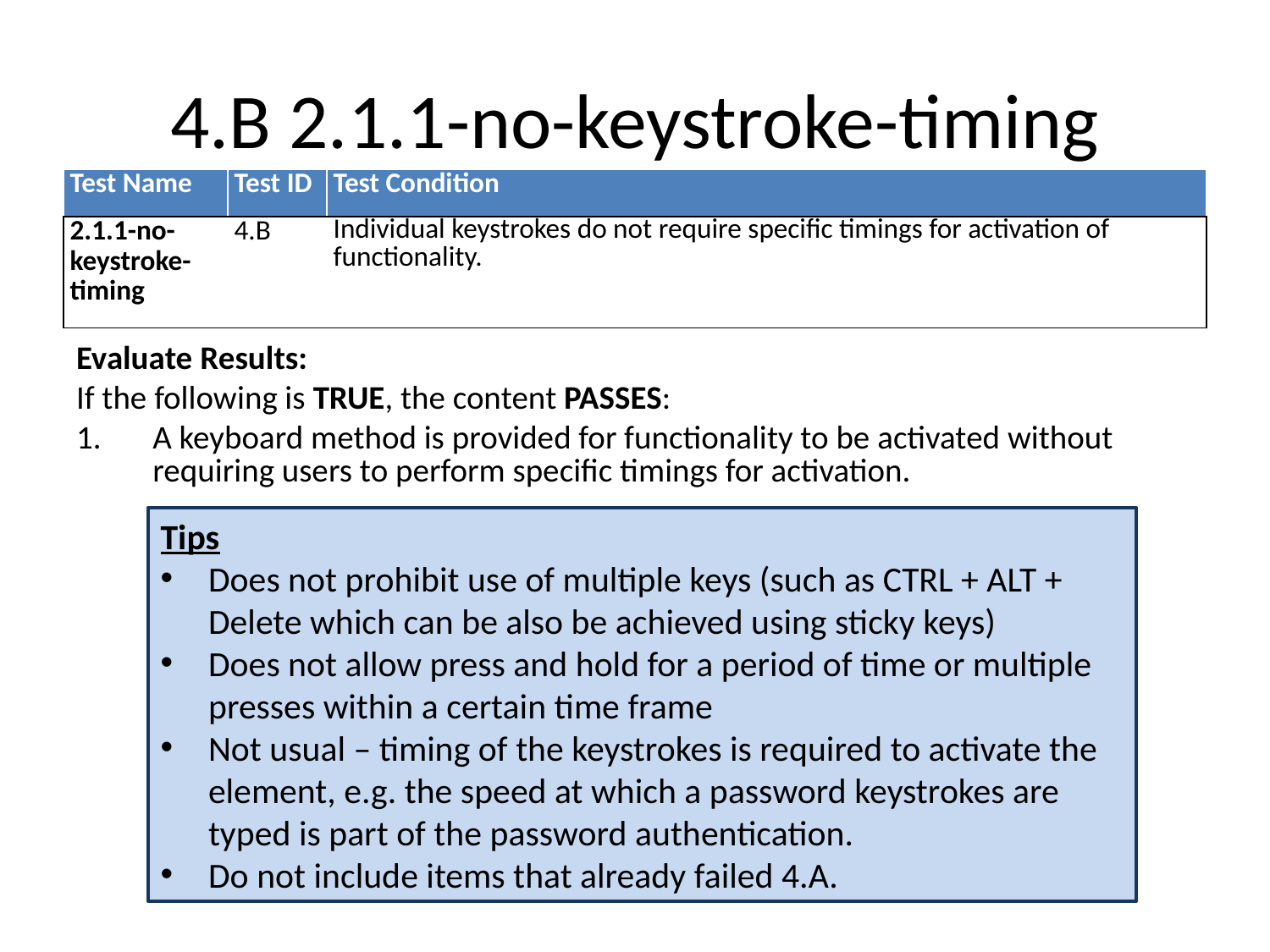

# 4.B 2.1.1-no-keystroke-timing
| Test Name | Test ID | Test Condition |
| --- | --- | --- |
| 2.1.1-no-keystroke-timing | 4.B | Individual keystrokes do not require specific timings for activation of functionality. |
Evaluate Results:
If the following is TRUE, the content PASSES:
A keyboard method is provided for functionality to be activated without requiring users to perform specific timings for activation.

Tips
Does not prohibit use of multiple keys (such as CTRL + ALT + Delete which can be also be achieved using sticky keys)
Does not allow press and hold for a period of time or multiple presses within a certain time frame
Not usual – timing of the keystrokes is required to activate the element, e.g. the speed at which a password keystrokes are typed is part of the password authentication.
Do not include items that already failed 4.A.